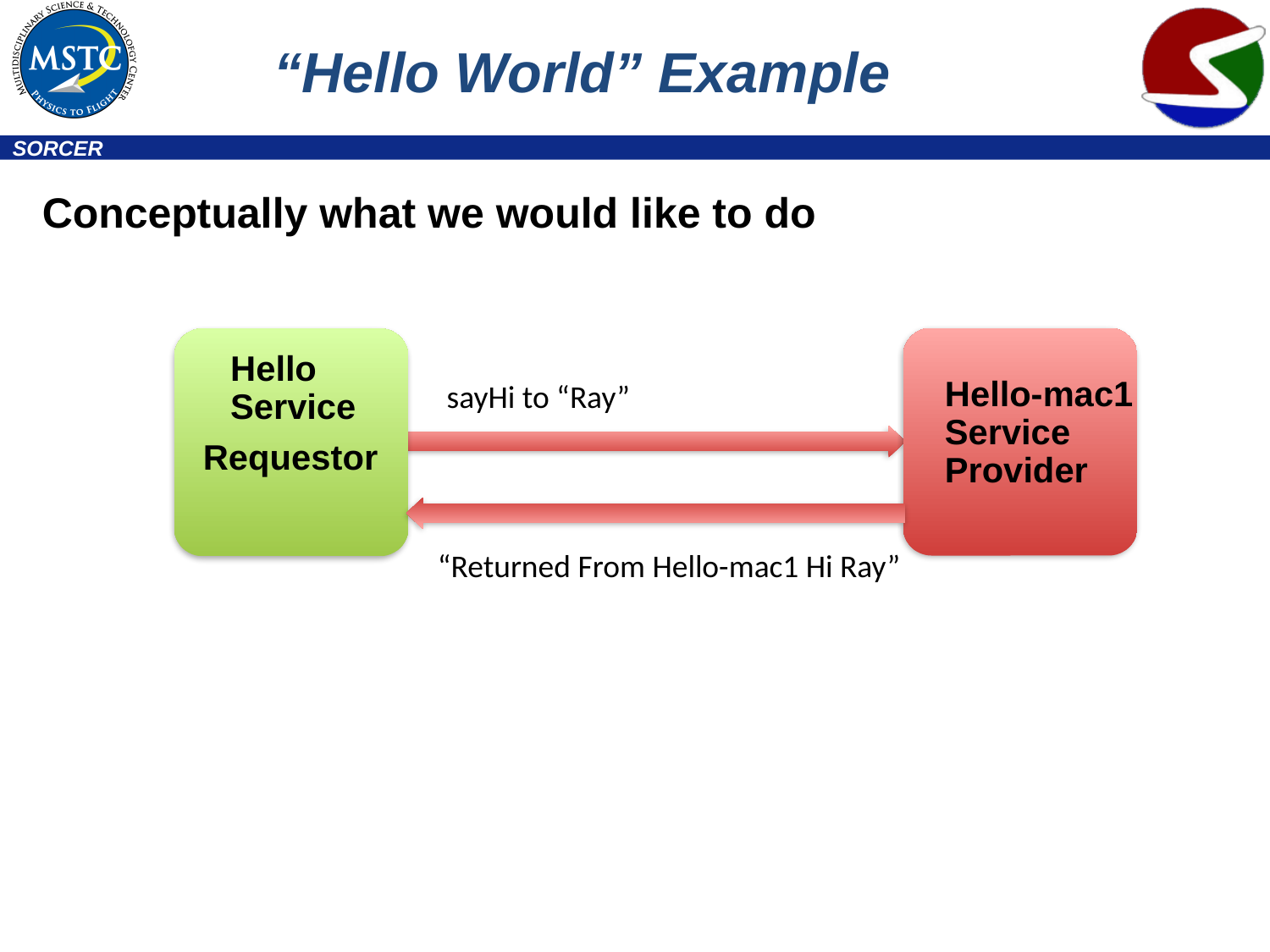

# “Hello World” Example
Conceptually what we would like to do

Hello
Service
sayHi to “Ray”
Hello-mac1
Service
Provider

Requestor

“Returned From Hello-mac1 Hi Ray”